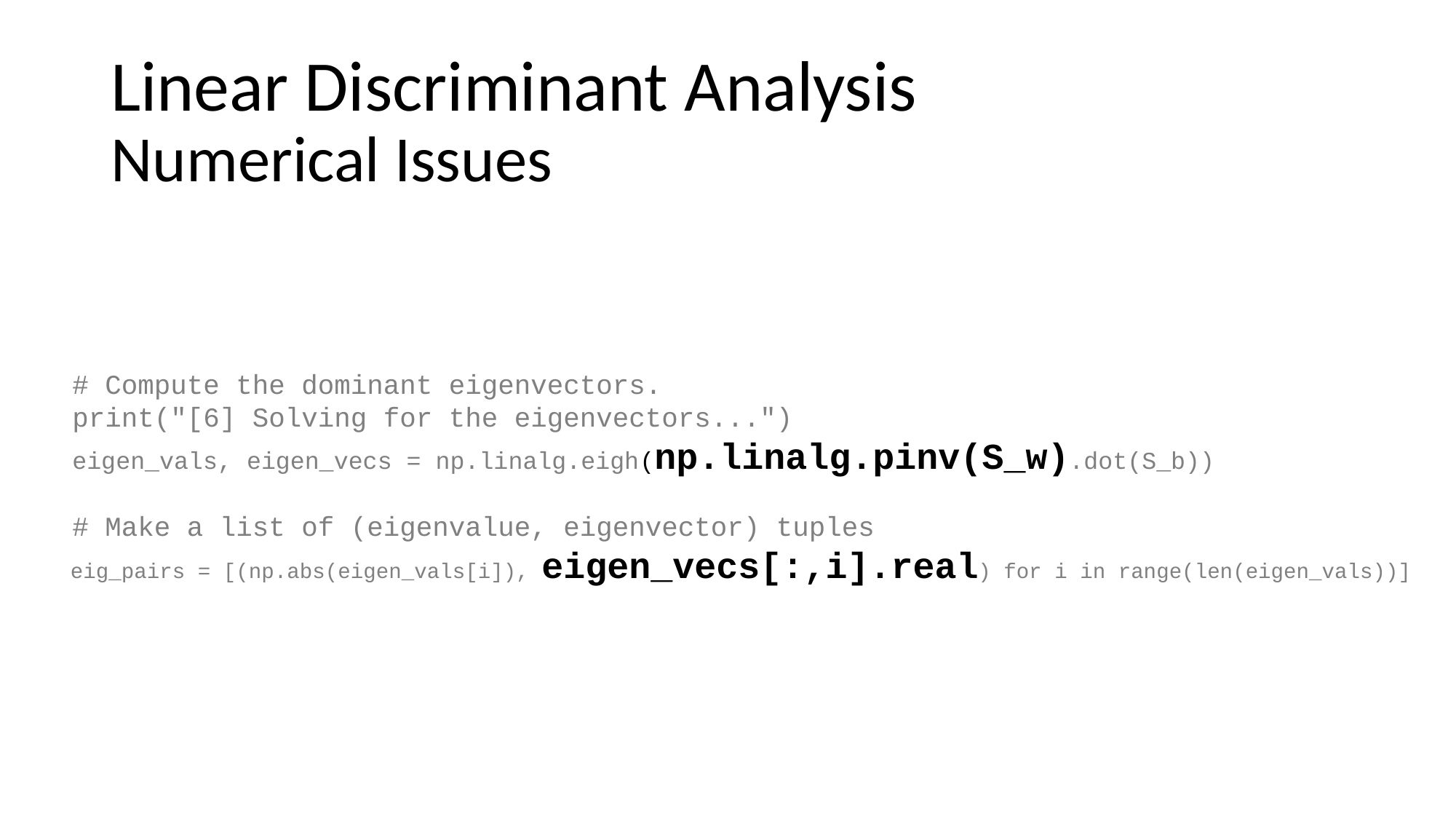

# Linear Discriminant Analysis Numerical Issues
  # Compute the dominant eigenvectors.
  print("[6] Solving for the eigenvectors...")
  eigen_vals, eigen_vecs = np.linalg.eigh(np.linalg.pinv(S_w).dot(S_b))

  # Make a list of (eigenvalue, eigenvector) tuples
  eig_pairs = [(np.abs(eigen_vals[i]), eigen_vecs[:,i].real) for i in range(len(eigen_vals))]